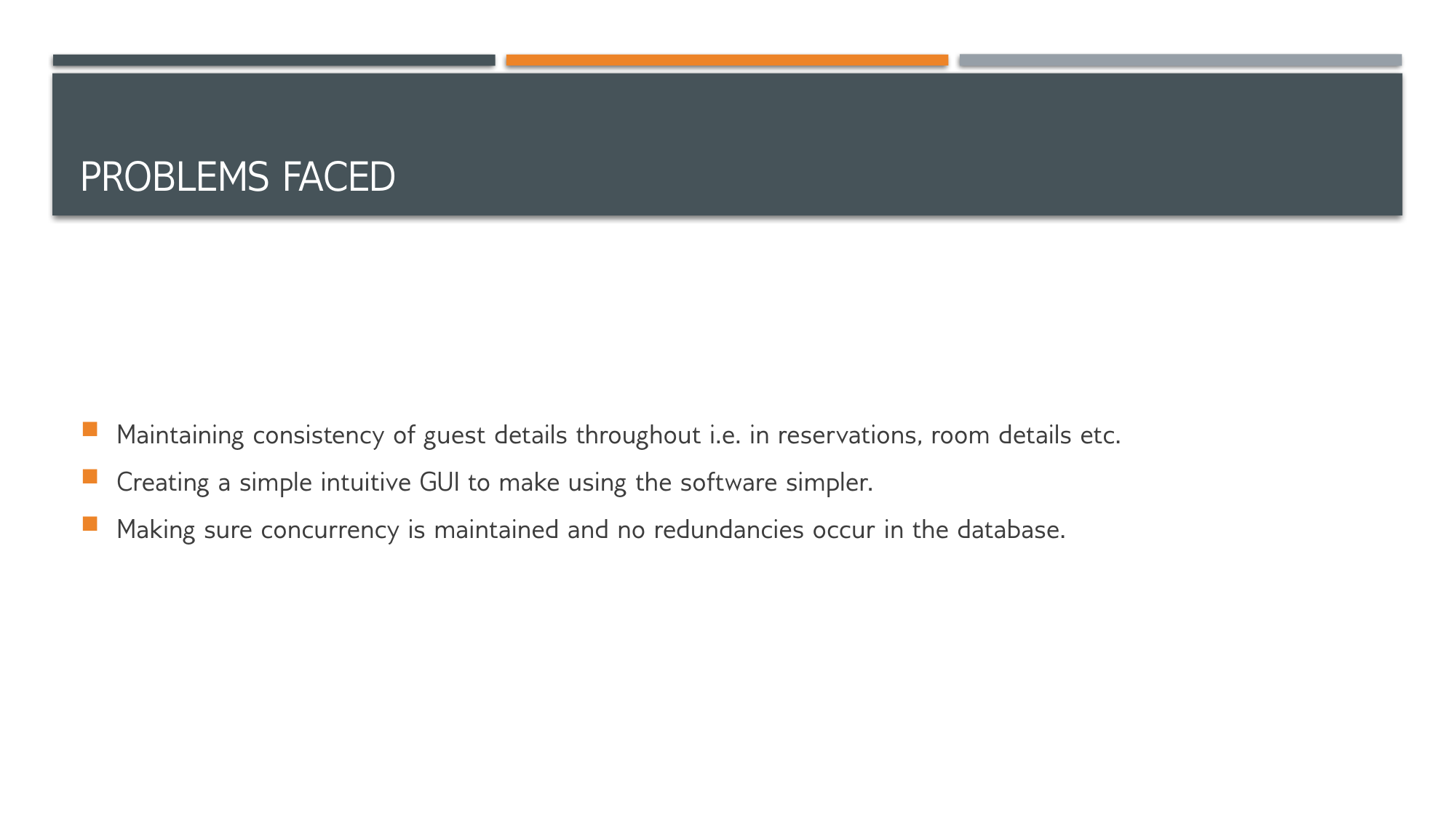

# Problems faced
Maintaining consistency of guest details throughout i.e. in reservations, room details etc.
Creating a simple intuitive GUI to make using the software simpler.
Making sure concurrency is maintained and no redundancies occur in the database.